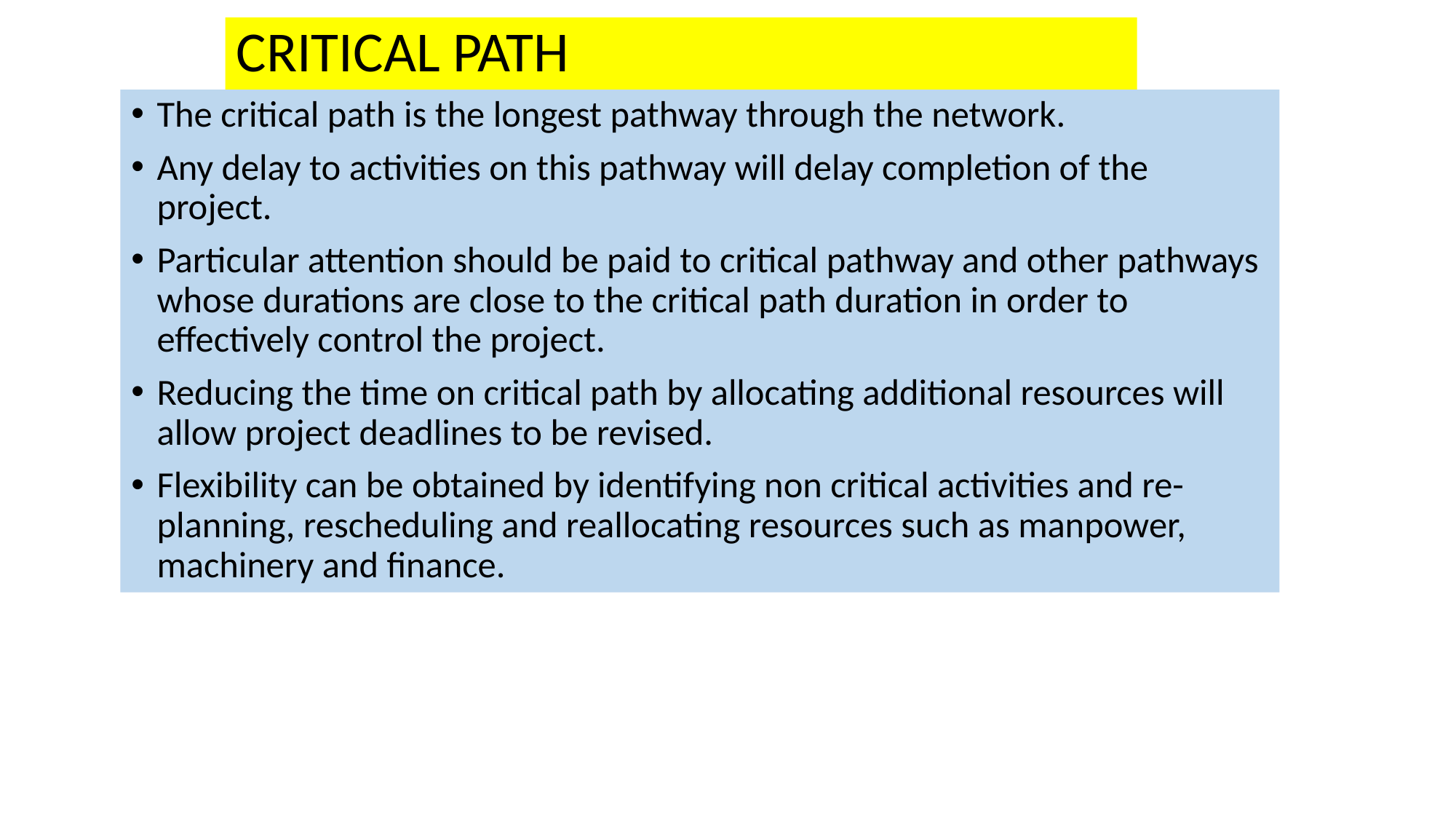

# CRITICAL PATH
The critical path is the longest pathway through the network.
Any delay to activities on this pathway will delay completion of the project.
Particular attention should be paid to critical pathway and other pathways whose durations are close to the critical path duration in order to effectively control the project.
Reducing the time on critical path by allocating additional resources will allow project deadlines to be revised.
Flexibility can be obtained by identifying non critical activities and re-planning, rescheduling and reallocating resources such as manpower, machinery and finance.